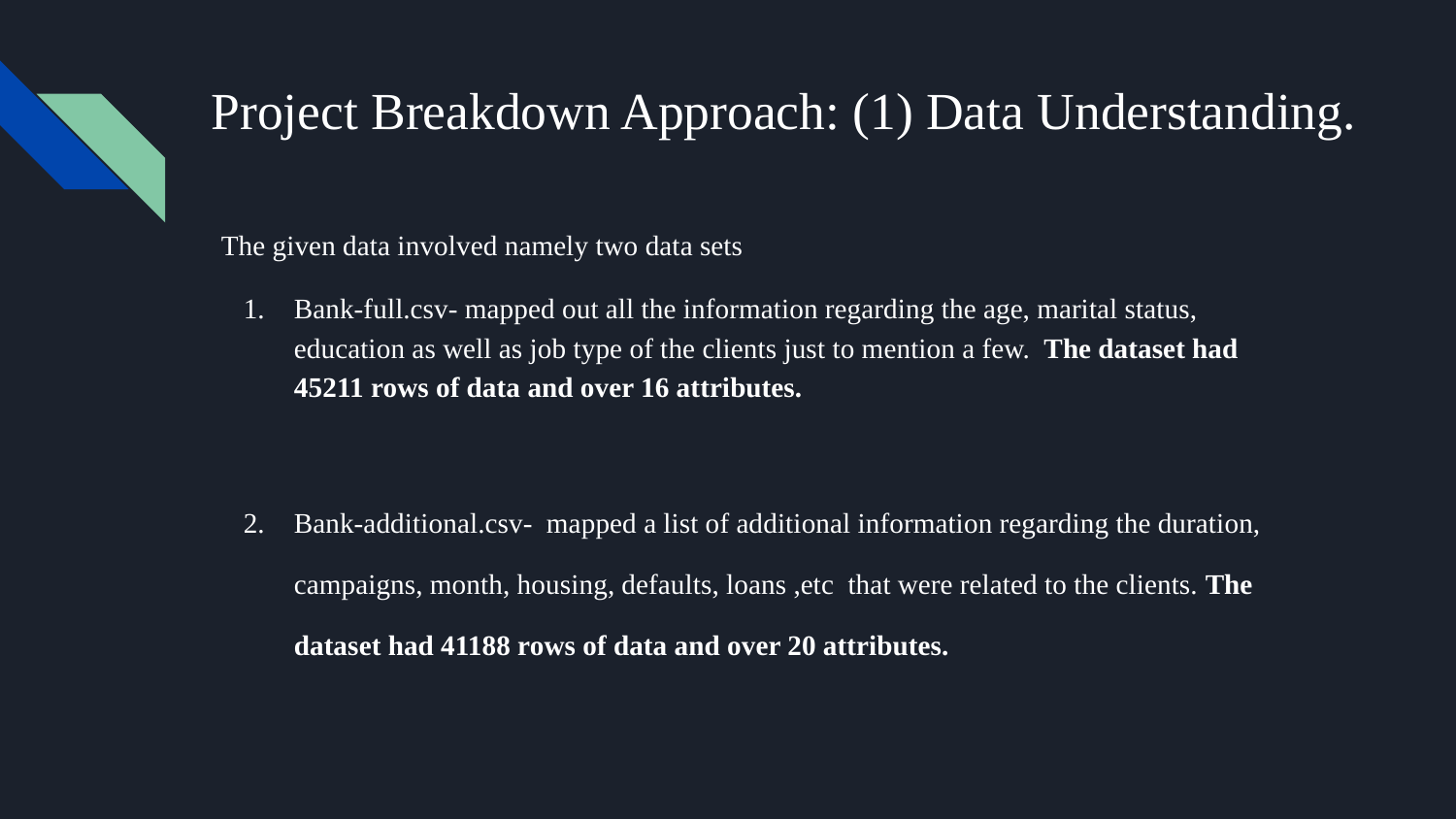

# Project Breakdown Approach: (1) Data Understanding.

The given data involved namely two data sets
Bank-full.csv- mapped out all the information regarding the age, marital status, education as well as job type of the clients just to mention a few.  The dataset had 45211 rows of data and over 16 attributes.

Bank-additional.csv-  mapped a list of additional information regarding the duration, campaigns, month, housing, defaults, loans ,etc  that were related to the clients. The dataset had 41188 rows of data and over 20 attributes.